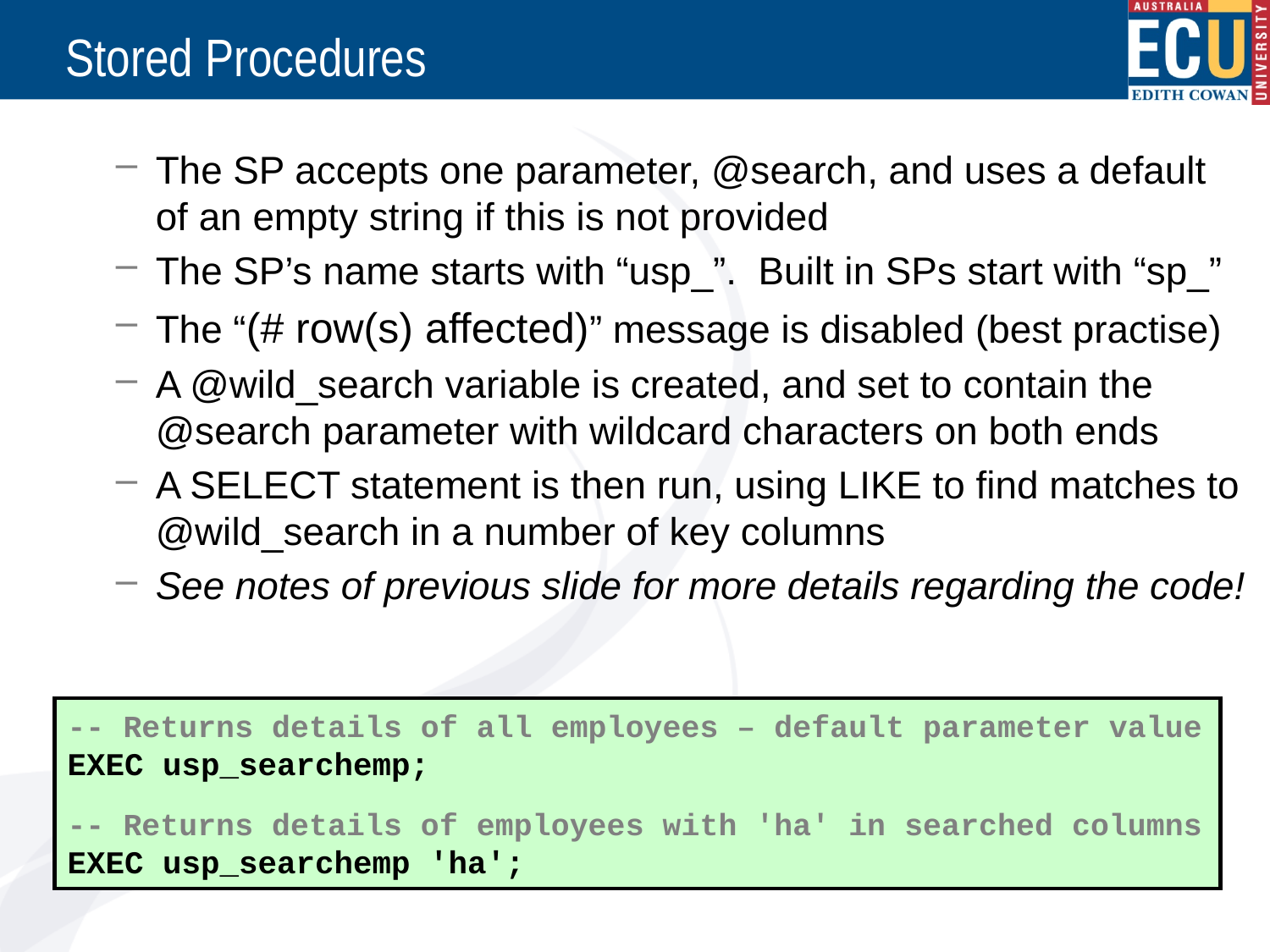

# Stored Procedures
The SP accepts one parameter, @search, and uses a default of an empty string if this is not provided
The SP’s name starts with “usp_”.  Built in SPs start with “sp_”
The “(# row(s) affected)” message is disabled (best practise)
A @wild_search variable is created, and set to contain the @search parameter with wildcard characters on both ends
A SELECT statement is then run, using LIKE to find matches to @wild_search in a number of key columns
See notes of previous slide for more details regarding the code!
-- Returns details of all employees – default parameter value
EXEC usp_searchemp;

-- Returns details of employees with 'ha' in searched columns
EXEC usp_searchemp 'ha';